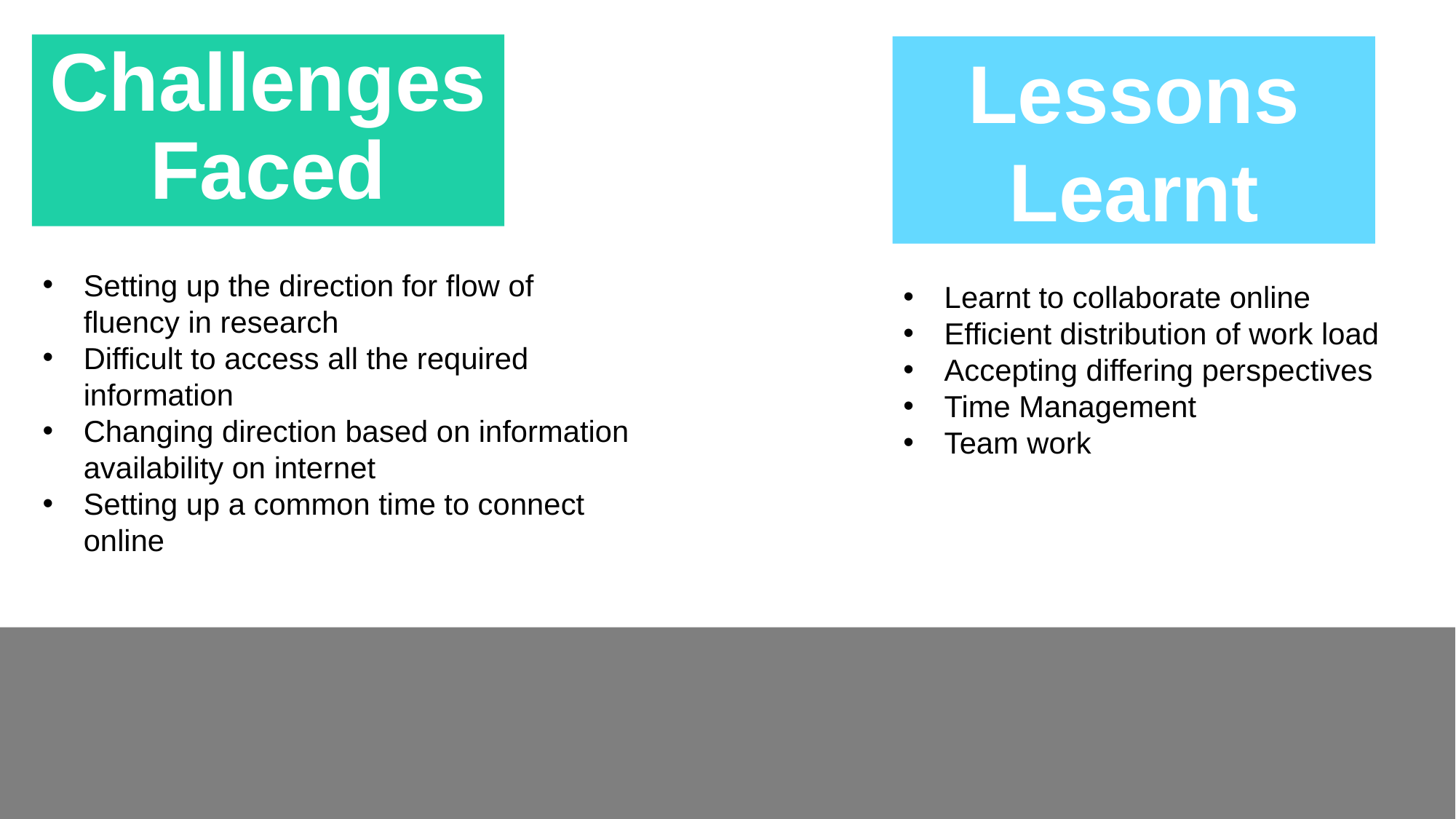

Challenges
Faced
Lessons Learnt
Setting up the direction for flow of fluency in research
Difficult to access all the required information
Changing direction based on information availability on internet
Setting up a common time to connect online
Learnt to collaborate online
Efficient distribution of work load
Accepting differing perspectives
Time Management
Team work